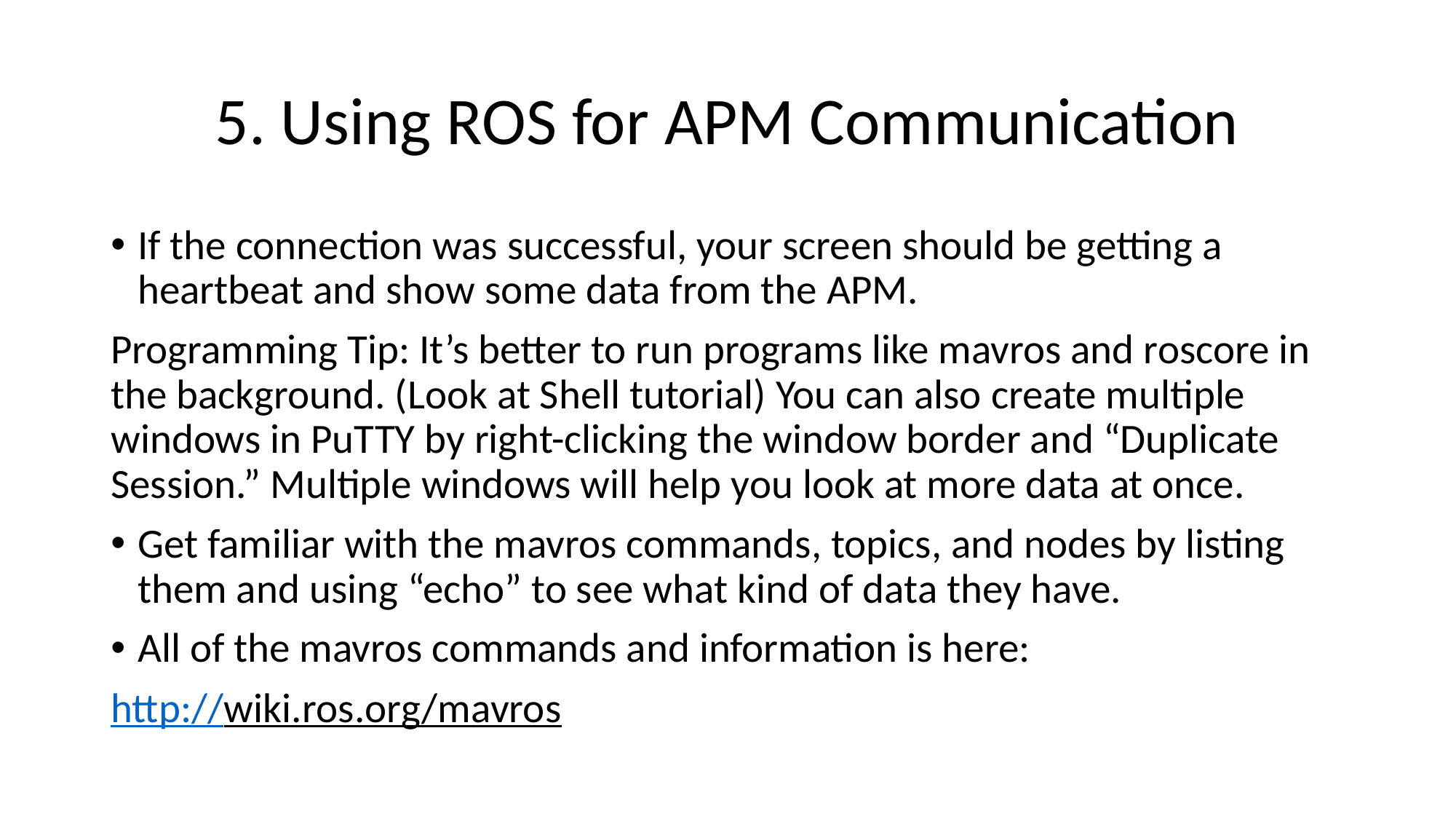

# 5. Using ROS for APM Communication
If the connection was successful, your screen should be getting a heartbeat and show some data from the APM.
Programming Tip: It’s better to run programs like mavros and roscore in the background. (Look at Shell tutorial) You can also create multiple windows in PuTTY by right-clicking the window border and “Duplicate Session.” Multiple windows will help you look at more data at once.
Get familiar with the mavros commands, topics, and nodes by listing them and using “echo” to see what kind of data they have.
All of the mavros commands and information is here:
http://wiki.ros.org/mavros